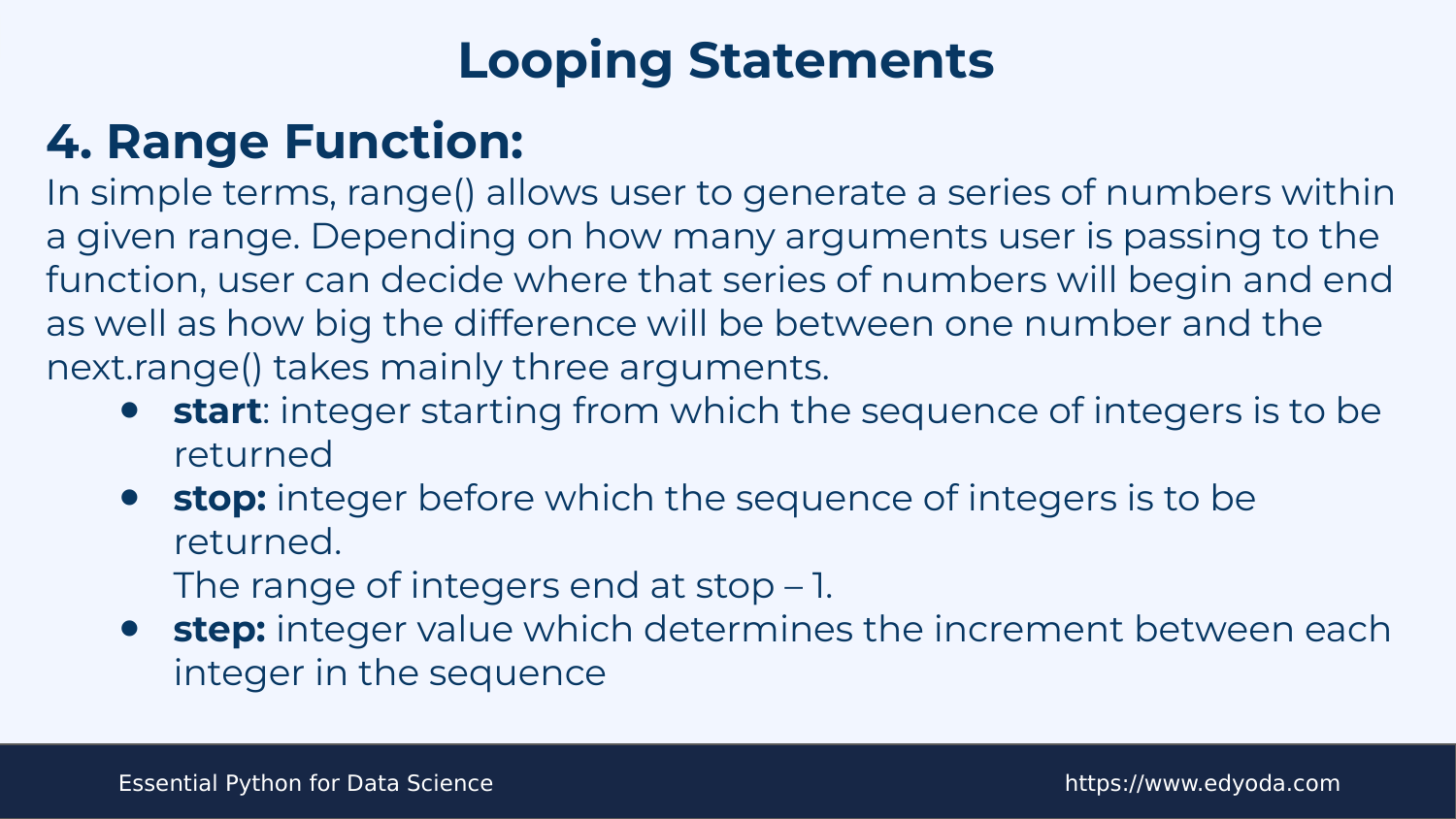

# Looping Statements

4. Range Function:
In simple terms, range() allows user to generate a series of numbers within a given range. Depending on how many arguments user is passing to the function, user can decide where that series of numbers will begin and end as well as how big the difference will be between one number and the next.range() takes mainly three arguments.
start: integer starting from which the sequence of integers is to be returned
stop: integer before which the sequence of integers is to be returned.
The range of integers end at stop – 1.
step: integer value which determines the increment between each integer in the sequence

Essential Python for Data Science
https://www.edyoda.com